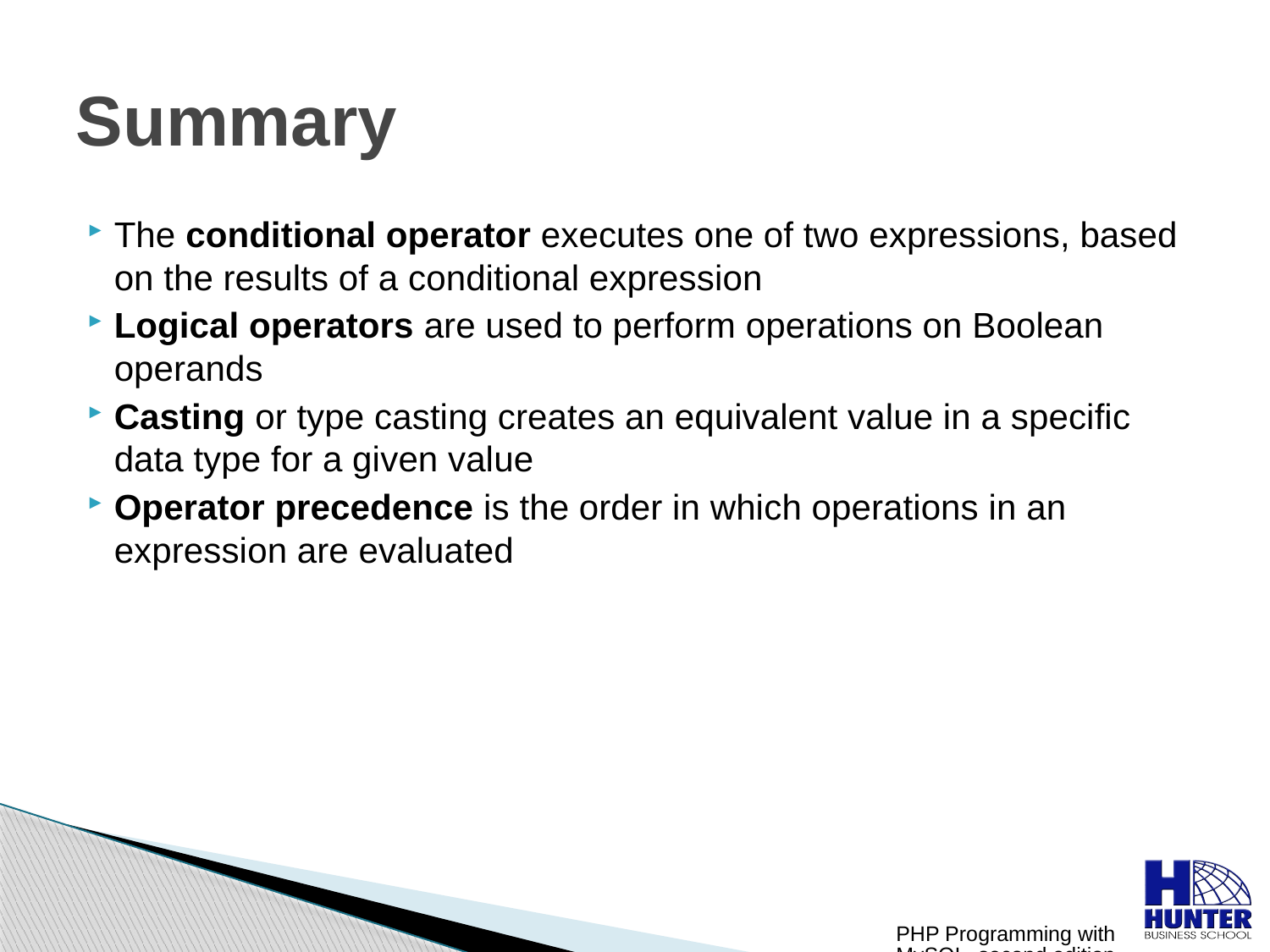

# Summary
The conditional operator executes one of two expressions, based on the results of a conditional expression
Logical operators are used to perform operations on Boolean operands
Casting or type casting creates an equivalent value in a specific data type for a given value
Operator precedence is the order in which operations in an expression are evaluated

PHP Programming with MySQL, second edition